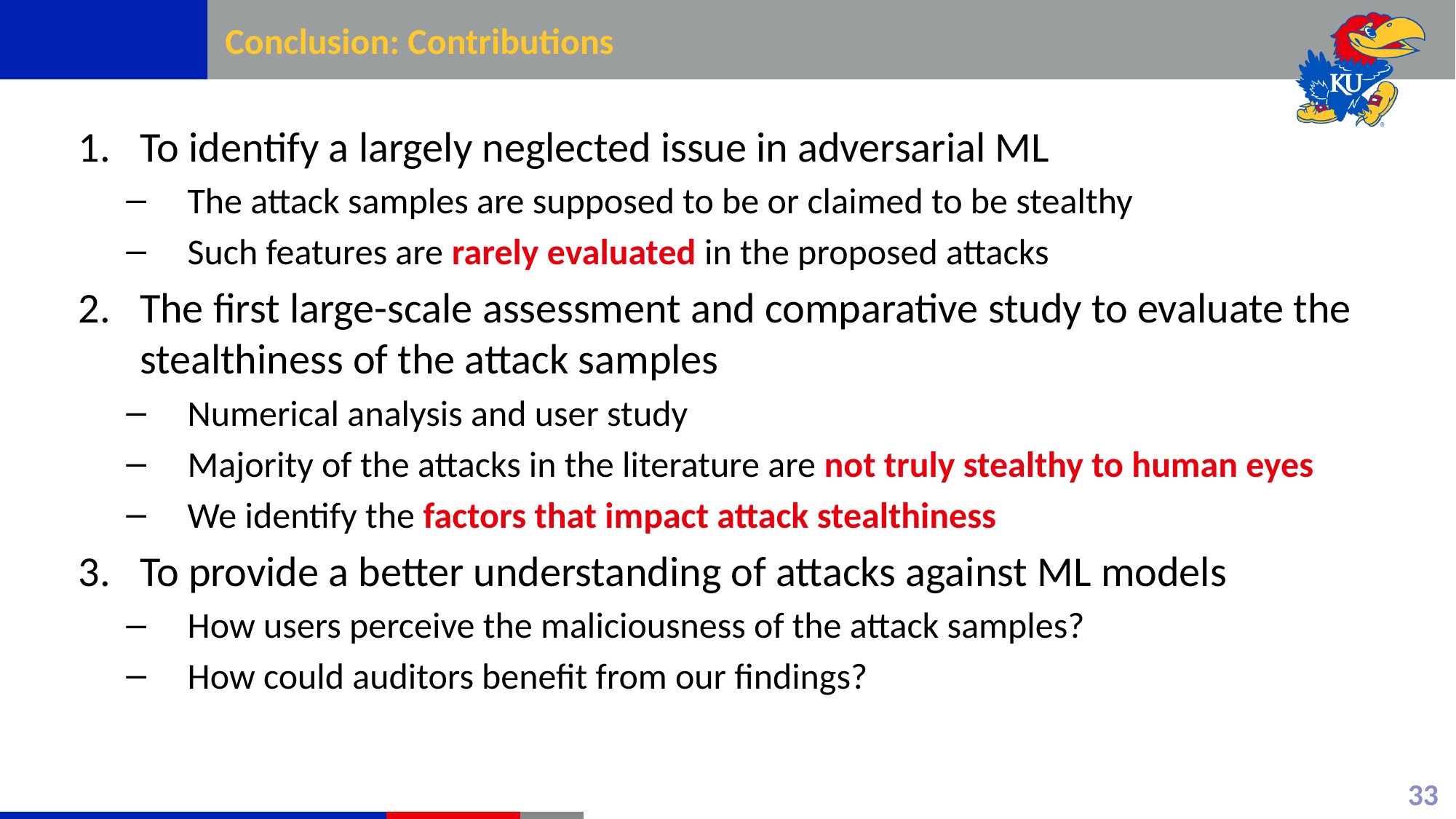

# Conclusion: Contributions
To identify a largely neglected issue in adversarial ML
The attack samples are supposed to be or claimed to be stealthy
Such features are rarely evaluated in the proposed attacks
The first large-scale assessment and comparative study to evaluate the stealthiness of the attack samples
Numerical analysis and user study
Majority of the attacks in the literature are not truly stealthy to human eyes
We identify the factors that impact attack stealthiness
To provide a better understanding of attacks against ML models
How users perceive the maliciousness of the attack samples?
How could auditors benefit from our findings?
33